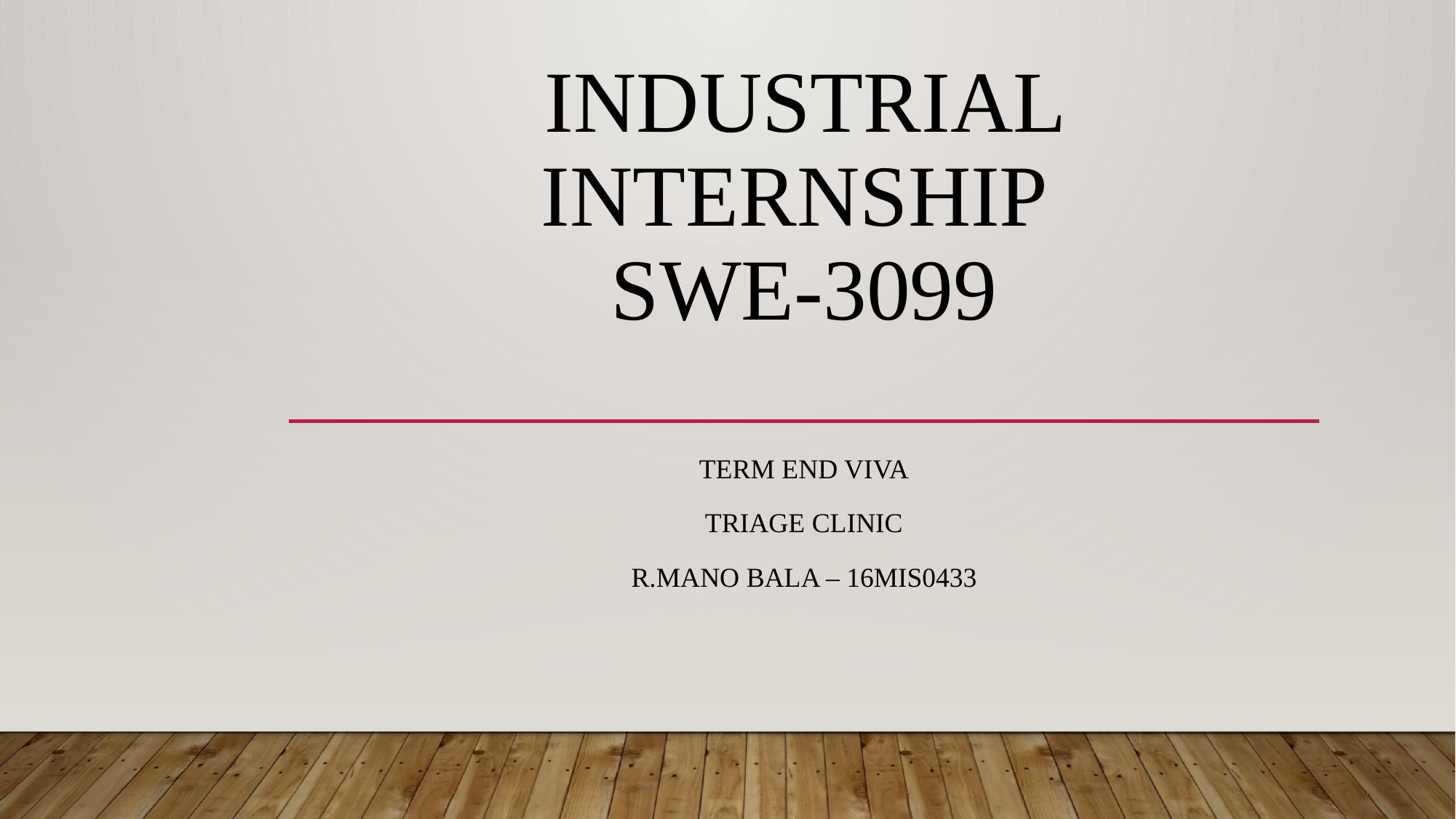

# INDUSTRIAL INTERNSHIP SWE-3099
TERM END VIVA
TRIAGE CLINIC
R.Mano bala – 16MIS0433